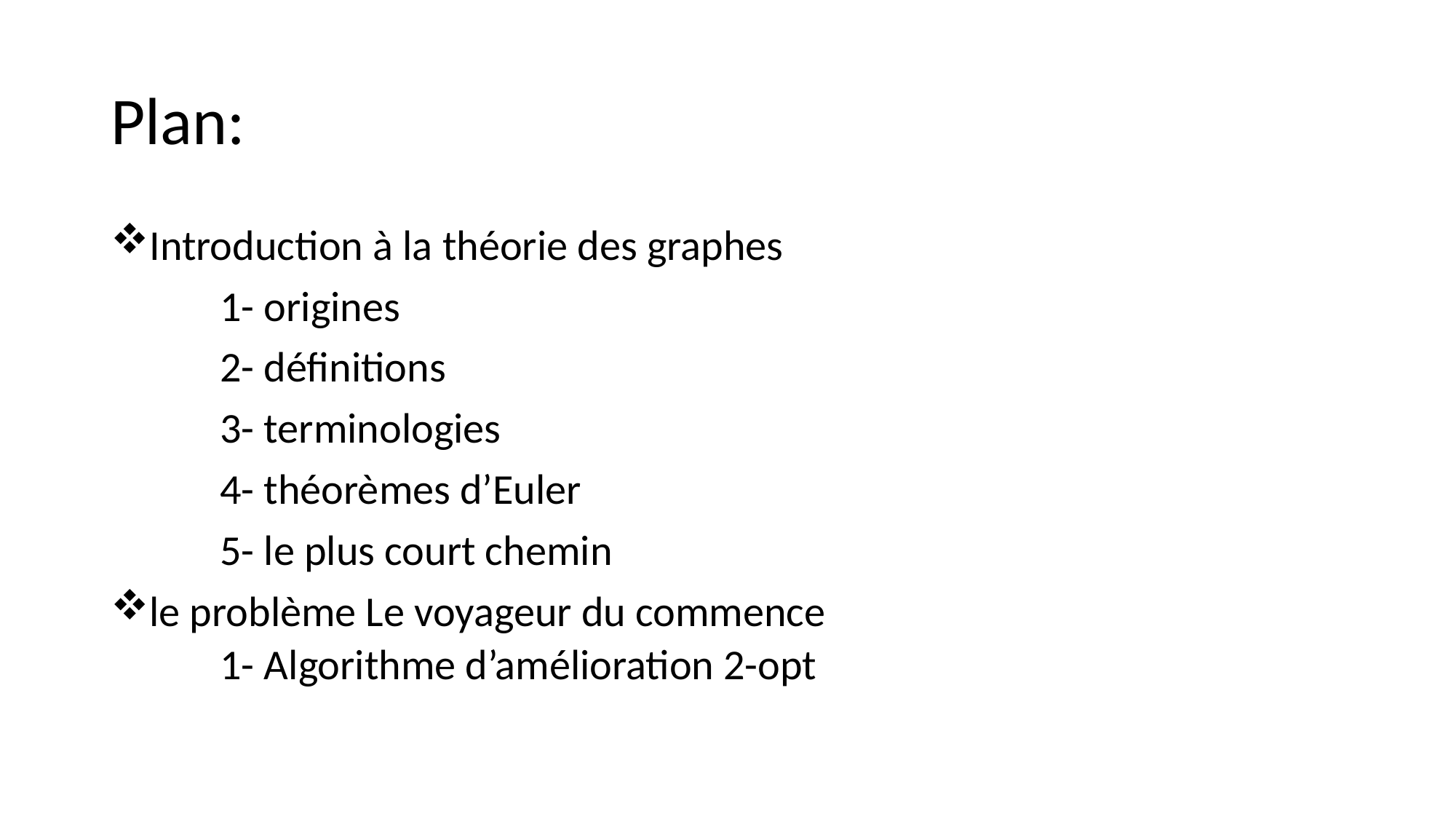

# Plan:
Introduction à la théorie des graphes
 	1- origines
	2- définitions
	3- terminologies
	4- théorèmes d’Euler
	5- le plus court chemin
le problème Le voyageur du commence
1- Algorithme d’amélioration 2-opt